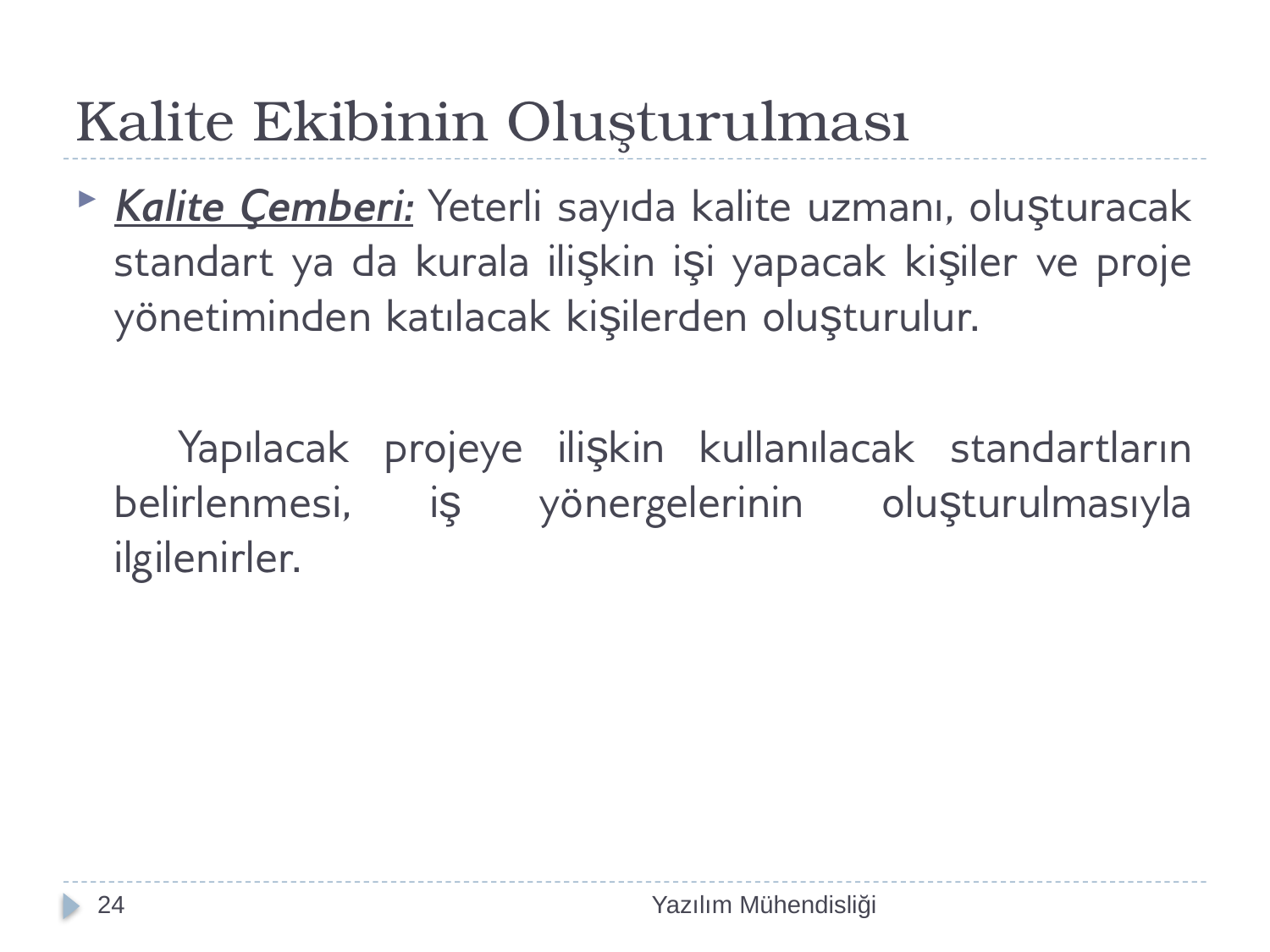

# Kalite Ekibinin Oluşturulması
Kalite Çemberi: Yeterli sayıda kalite uzmanı, oluşturacak standart ya da kurala ilişkin işi yapacak kişiler ve proje yönetiminden katılacak kişilerden oluşturulur.

   Yapılacak projeye ilişkin kullanılacak standartların belirlenmesi, iş yönergelerinin oluşturulmasıyla ilgilenirler.

24
Yazılım Mühendisliği